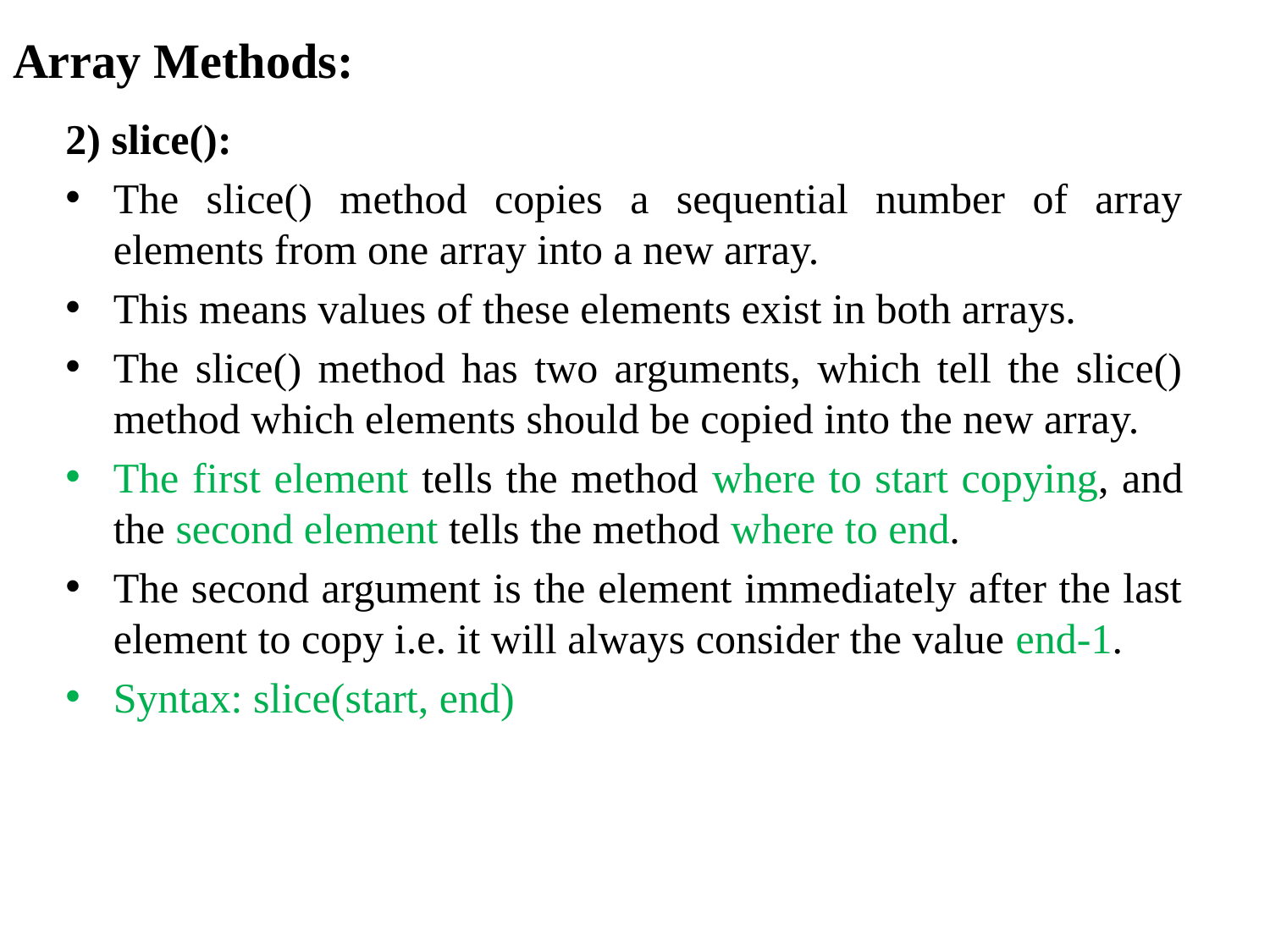

# Array Methods:
2) slice():
The slice() method copies a sequential number of array elements from one array into a new array.
This means values of these elements exist in both arrays.
The slice() method has two arguments, which tell the slice() method which elements should be copied into the new array.
The first element tells the method where to start copying, and the second element tells the method where to end.
The second argument is the element immediately after the last element to copy i.e. it will always consider the value end-1.
Syntax: slice(start, end)